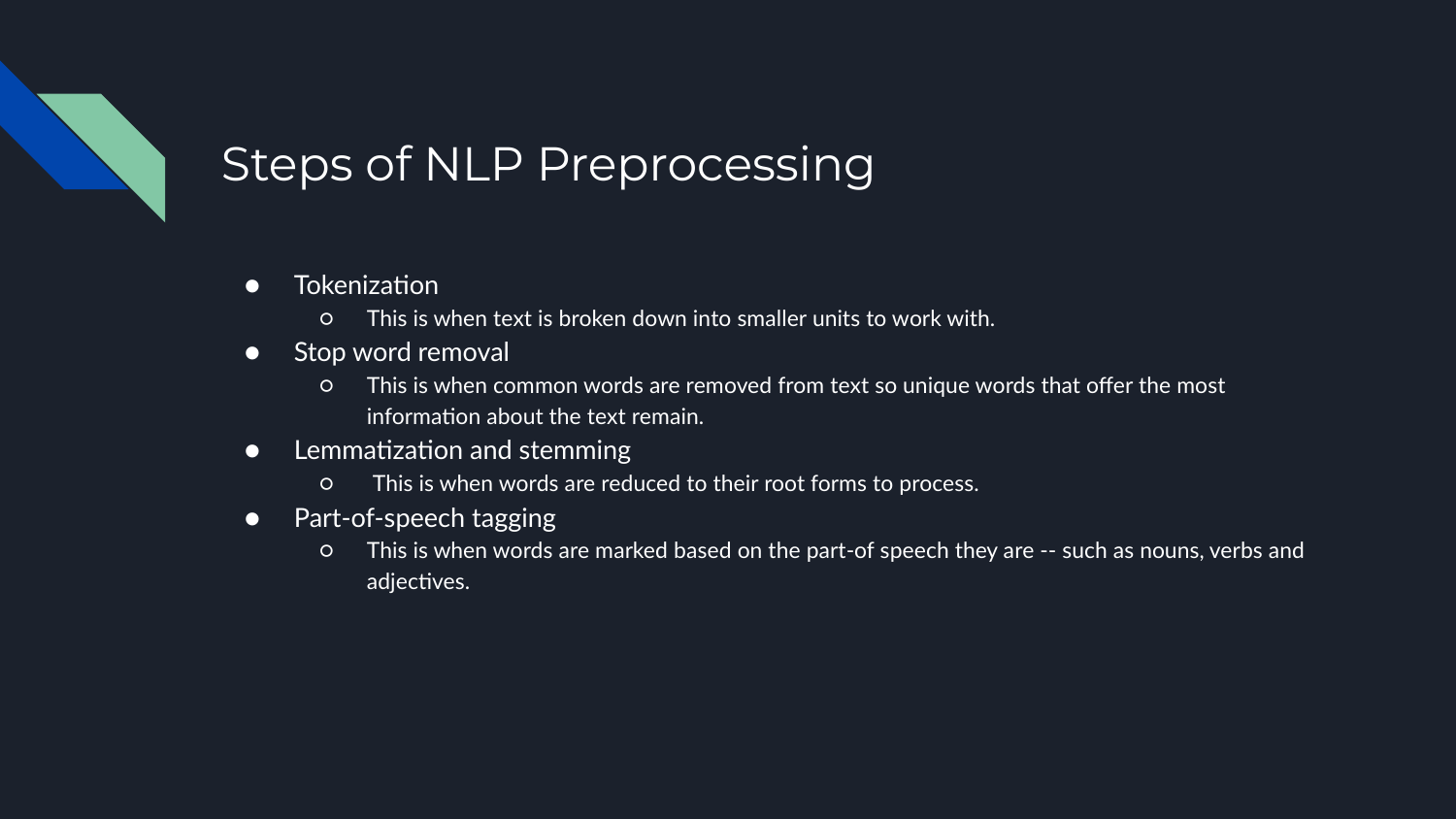

# Steps of NLP Preprocessing
Tokenization
This is when text is broken down into smaller units to work with.
Stop word removal
This is when common words are removed from text so unique words that offer the most information about the text remain.
Lemmatization and stemming
 This is when words are reduced to their root forms to process.
Part-of-speech tagging
This is when words are marked based on the part-of speech they are -- such as nouns, verbs and adjectives.